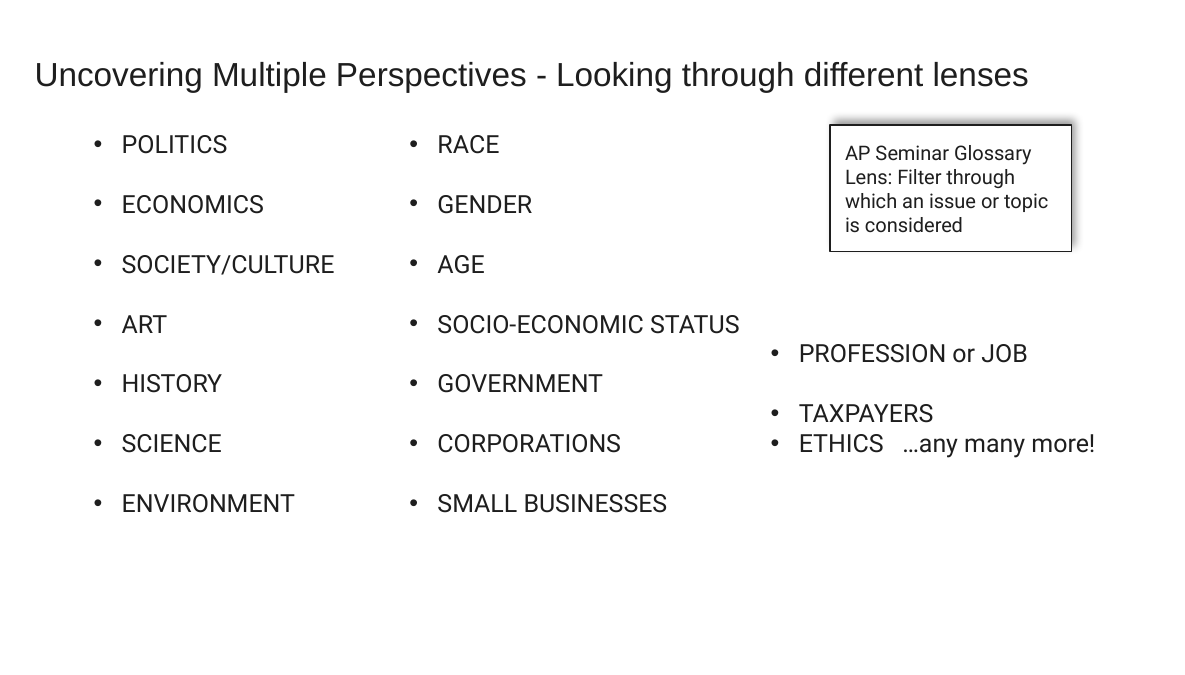

Uncovering Multiple Perspectives - Looking through different lenses
POLITICS

ECONOMICS

SOCIETY/CULTURE

ART

HISTORY

SCIENCE

ENVIRONMENT

RACE

GENDER

AGE

SOCIO-ECONOMIC STATUS

GOVERNMENT

CORPORATIONS

SMALL BUSINESSES

AP Seminar Glossary Lens: Filter through which an issue or topic is considered

PROFESSION or JOB

TAXPAYERS
ETHICS   …any many more!